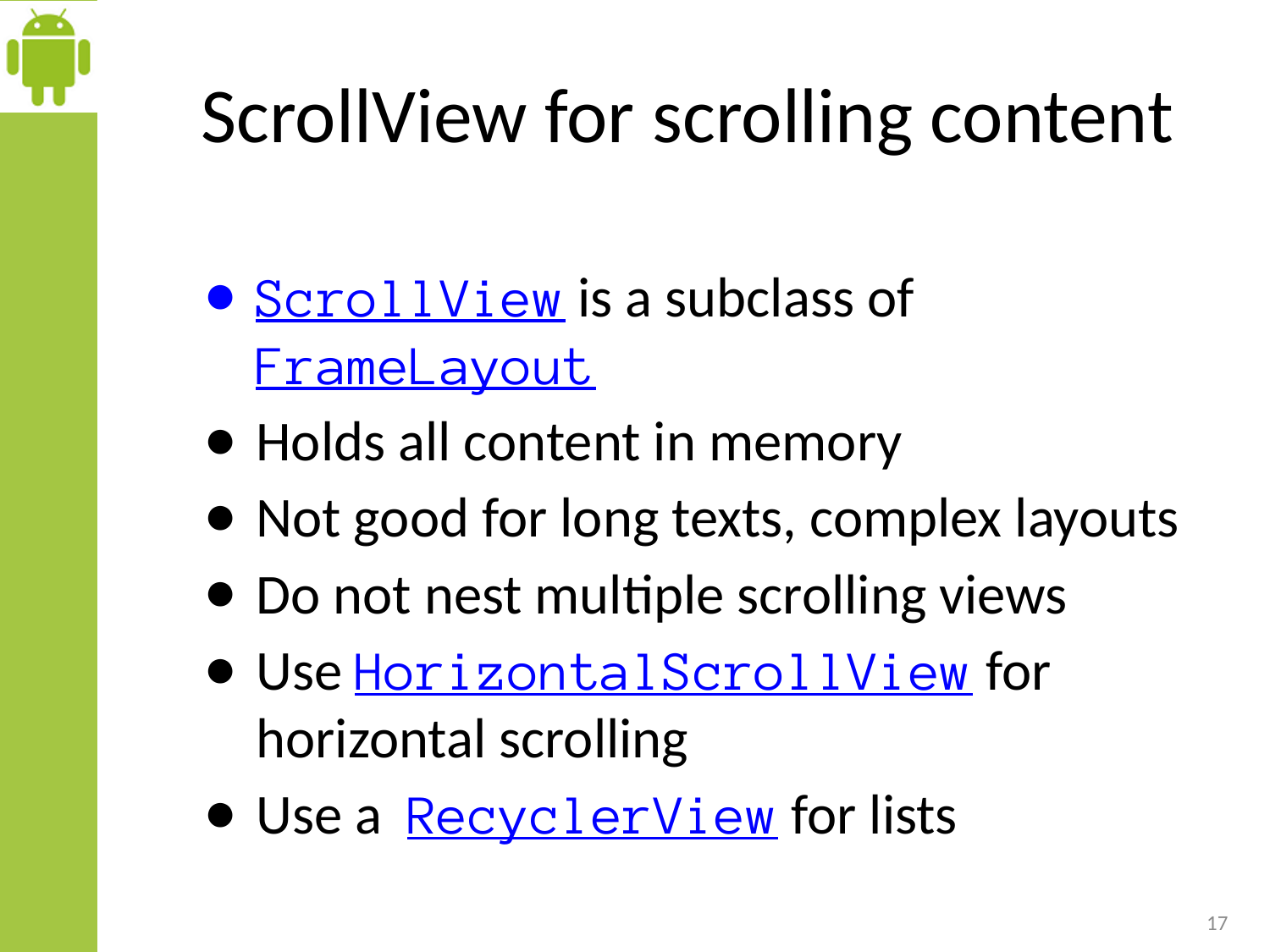

# ScrollView for scrolling content
ScrollView is a subclass of FrameLayout
Holds all content in memory
Not good for long texts, complex layouts
Do not nest multiple scrolling views
Use HorizontalScrollView for horizontal scrolling
Use a  RecyclerView for lists

17